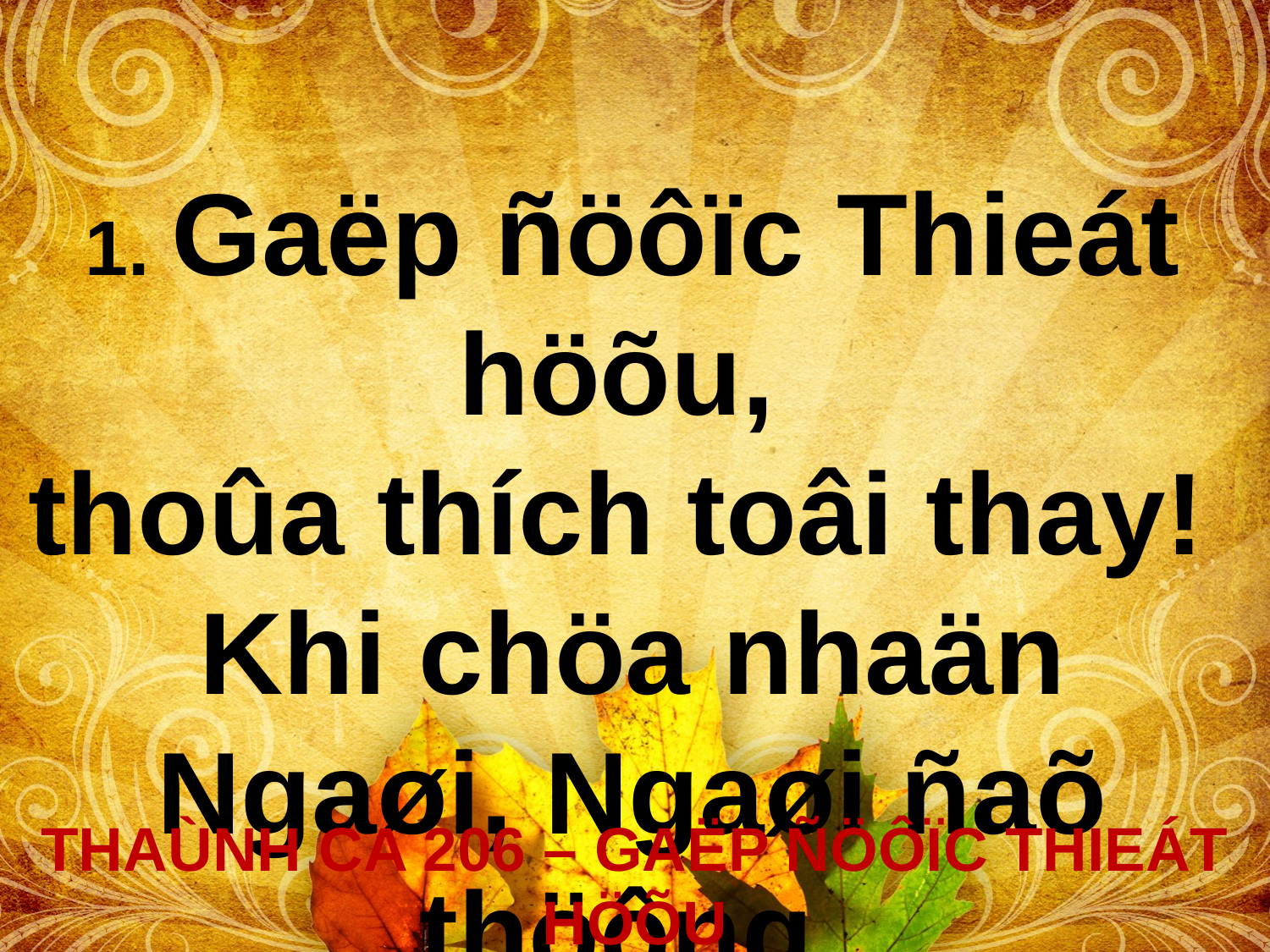

1. Gaëp ñöôïc Thieát höõu,
thoûa thích toâi thay!
Khi chöa nhaän Ngaøi, Ngaøi ñaõ thöông.
THAÙNH CA 206 – GAËP ÑÖÔÏC THIEÁT HÖÕU